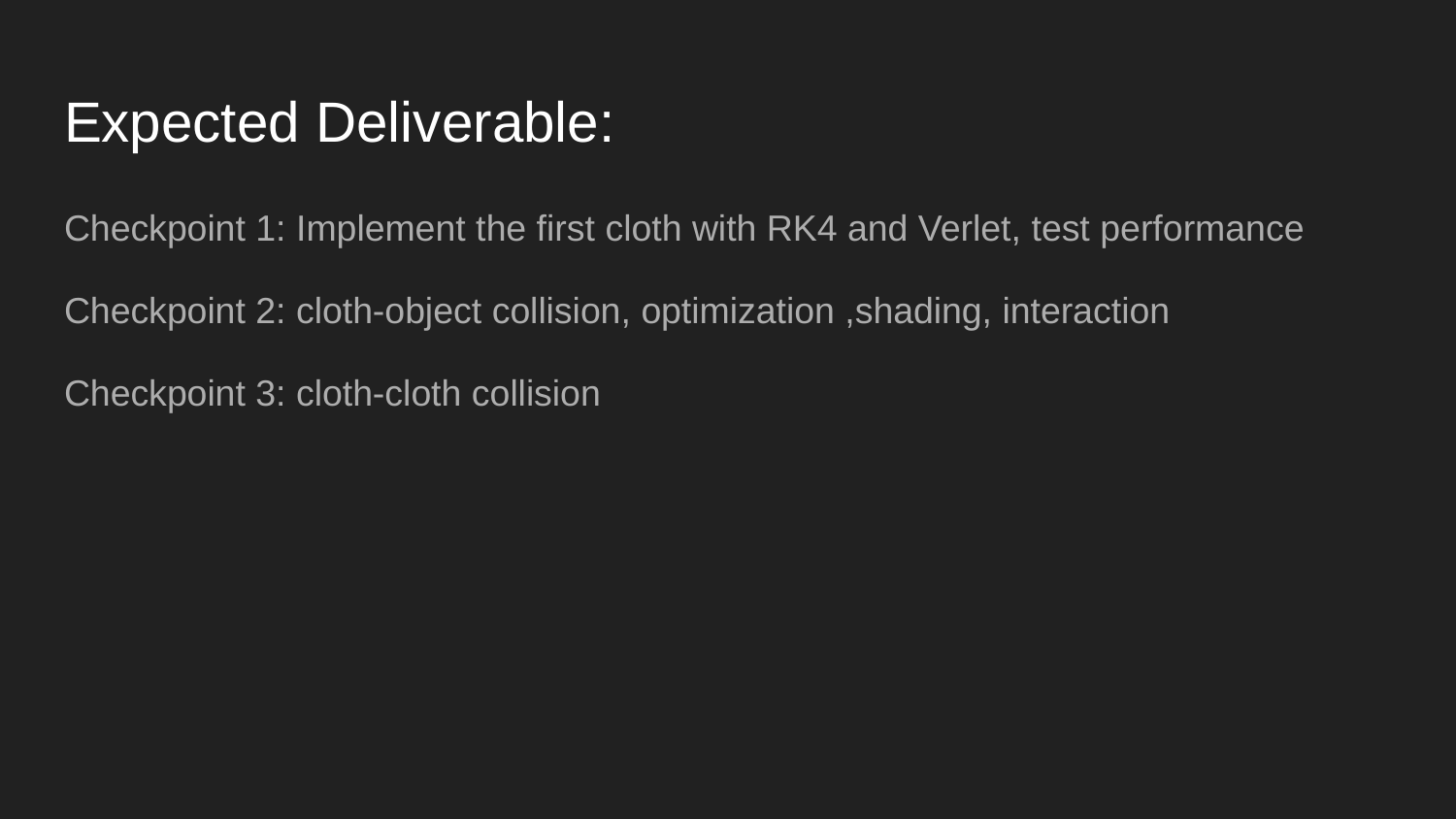

# Expected Deliverable:
Checkpoint 1: Implement the first cloth with RK4 and Verlet, test performance
Checkpoint 2: cloth-object collision, optimization ,shading, interaction
Checkpoint 3: cloth-cloth collision